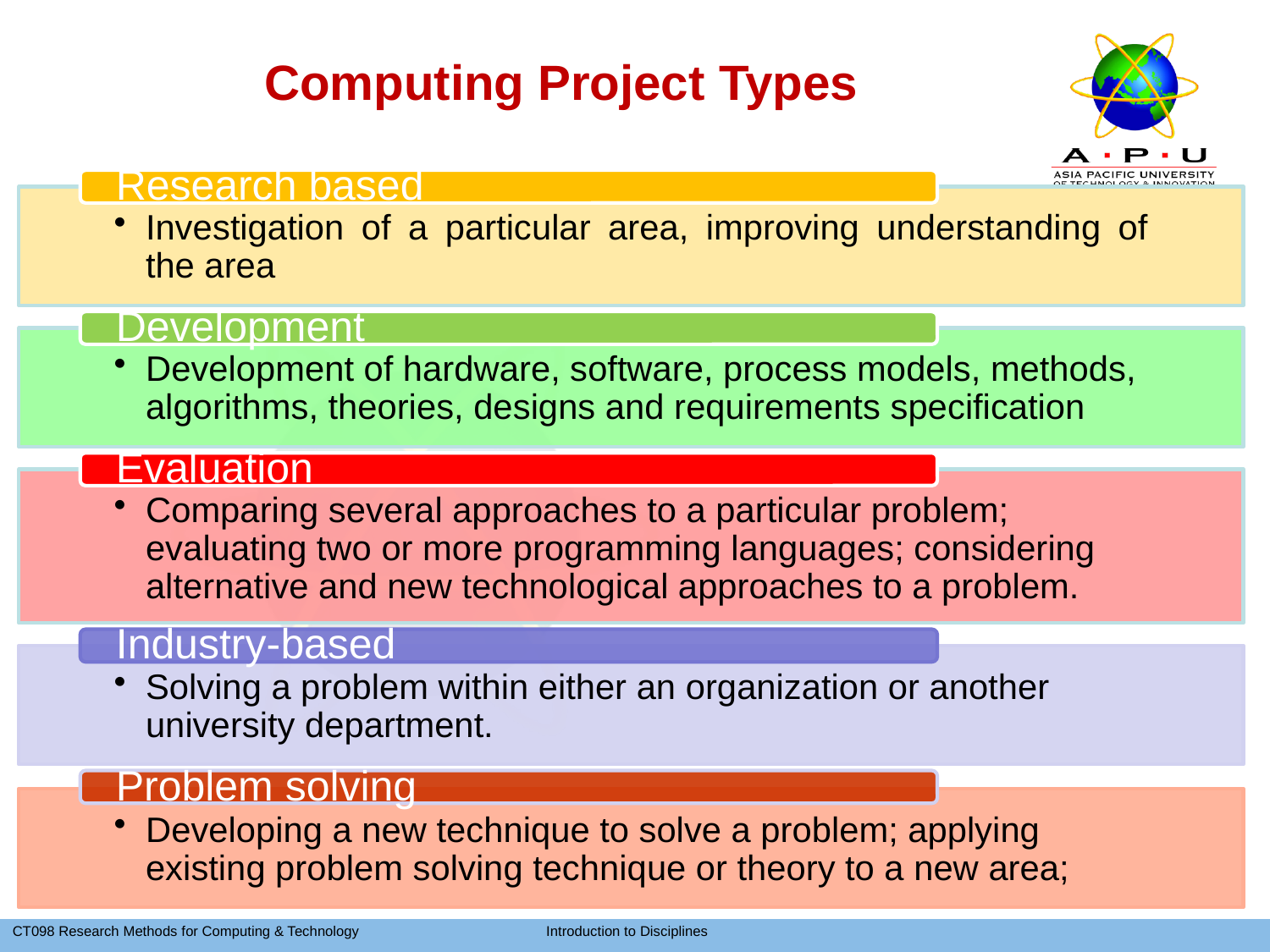

# Computing Project Types
Investigation of a particular area, improving understanding of the area
Research based
Development of hardware, software, process models, methods, algorithms, theories, designs and requirements specification
Development
Comparing several approaches to a particular problem; evaluating two or more programming languages; considering alternative and new technological approaches to a problem.
Evaluation
Solving a problem within either an organization or another university department.
Industry-based
Developing a new technique to solve a problem; applying existing problem solving technique or theory to a new area;
Problem solving